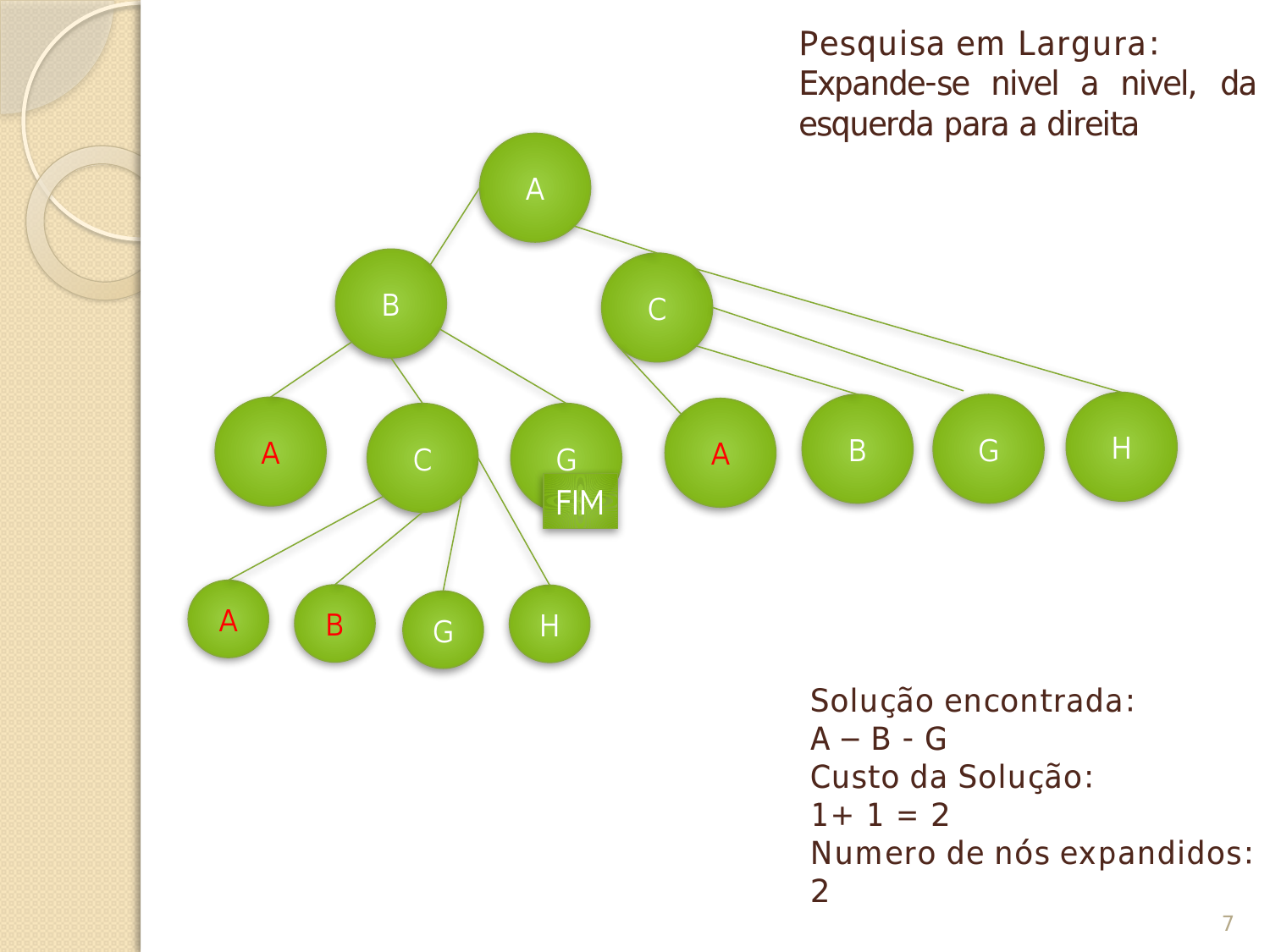

Pesquisa em Largura:
Expande-se nivel a nivel, da esquerda para a direita
A
B
C
H
B
G
A
A
C
G
FIM
A
B
H
G
Solução encontrada:
A – B - G
Custo da Solução:
1+ 1 = 2
Numero de nós expandidos:
2
7